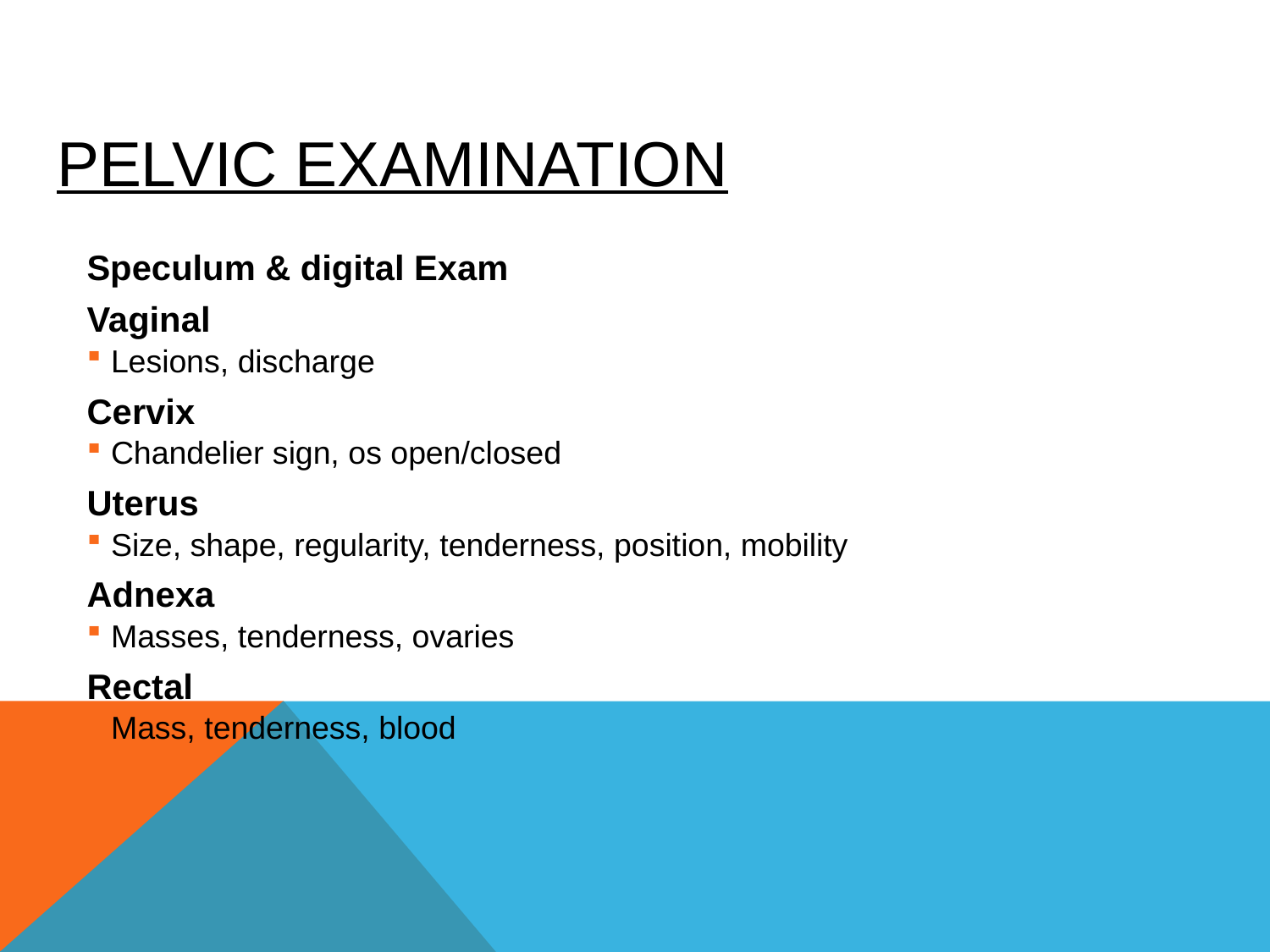

# Pelvic Examination
Speculum & digital Exam
Vaginal
Lesions, discharge
Cervix
Chandelier sign, os open/closed
Uterus
Size, shape, regularity, tenderness, position, mobility
Adnexa
Masses, tenderness, ovaries
Rectal
Mass, tenderness, blood